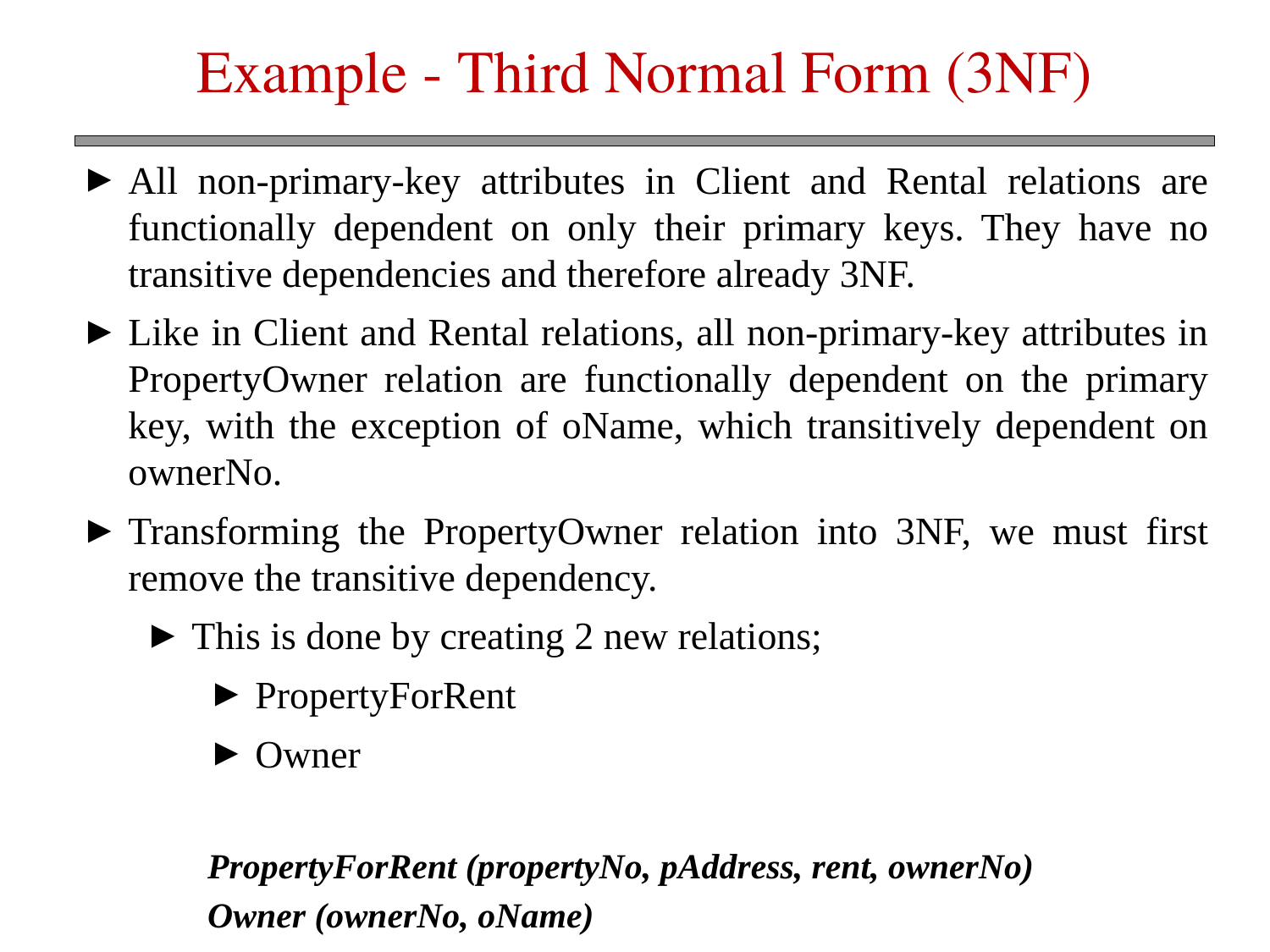

Example - Third Normal Form (3NF)

All non-primary-key attributes in Client and Rental relations are functionally dependent on only their primary keys. They have no transitive dependencies and therefore already 3NF.
Like in Client and Rental relations, all non-primary-key attributes in PropertyOwner relation are functionally dependent on the primary key, with the exception of oName, which transitively dependent on ownerNo.
Transforming the PropertyOwner relation into 3NF, we must first remove the transitive dependency.
This is done by creating 2 new relations;
PropertyForRent
Owner

PropertyForRent (propertyNo, pAddress, rent, ownerNo)
Owner (ownerNo, oName)